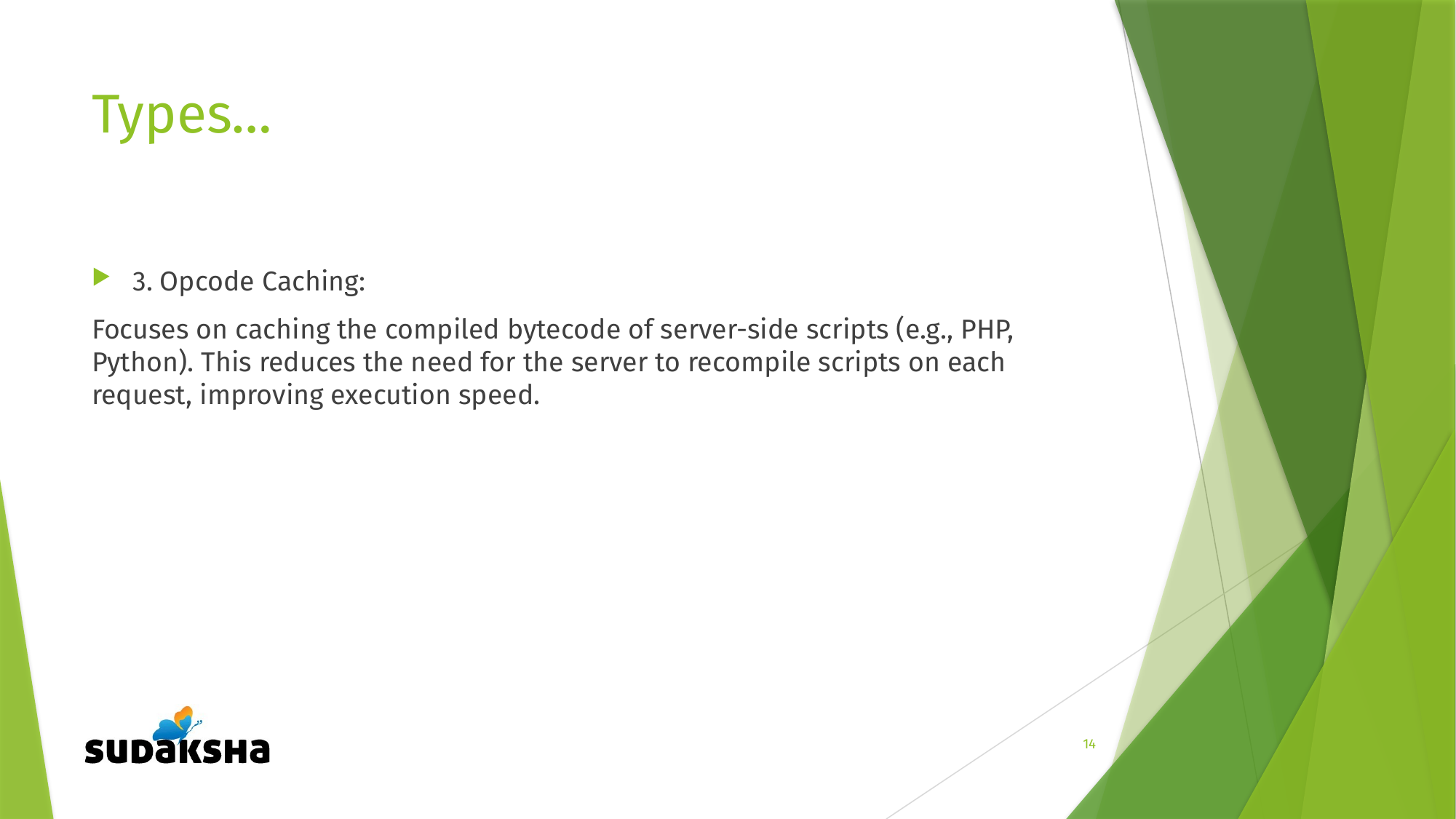

# Types…
3. Opcode Caching:
Focuses on caching the compiled bytecode of server-side scripts (e.g., PHP, Python). This reduces the need for the server to recompile scripts on each request, improving execution speed.
14